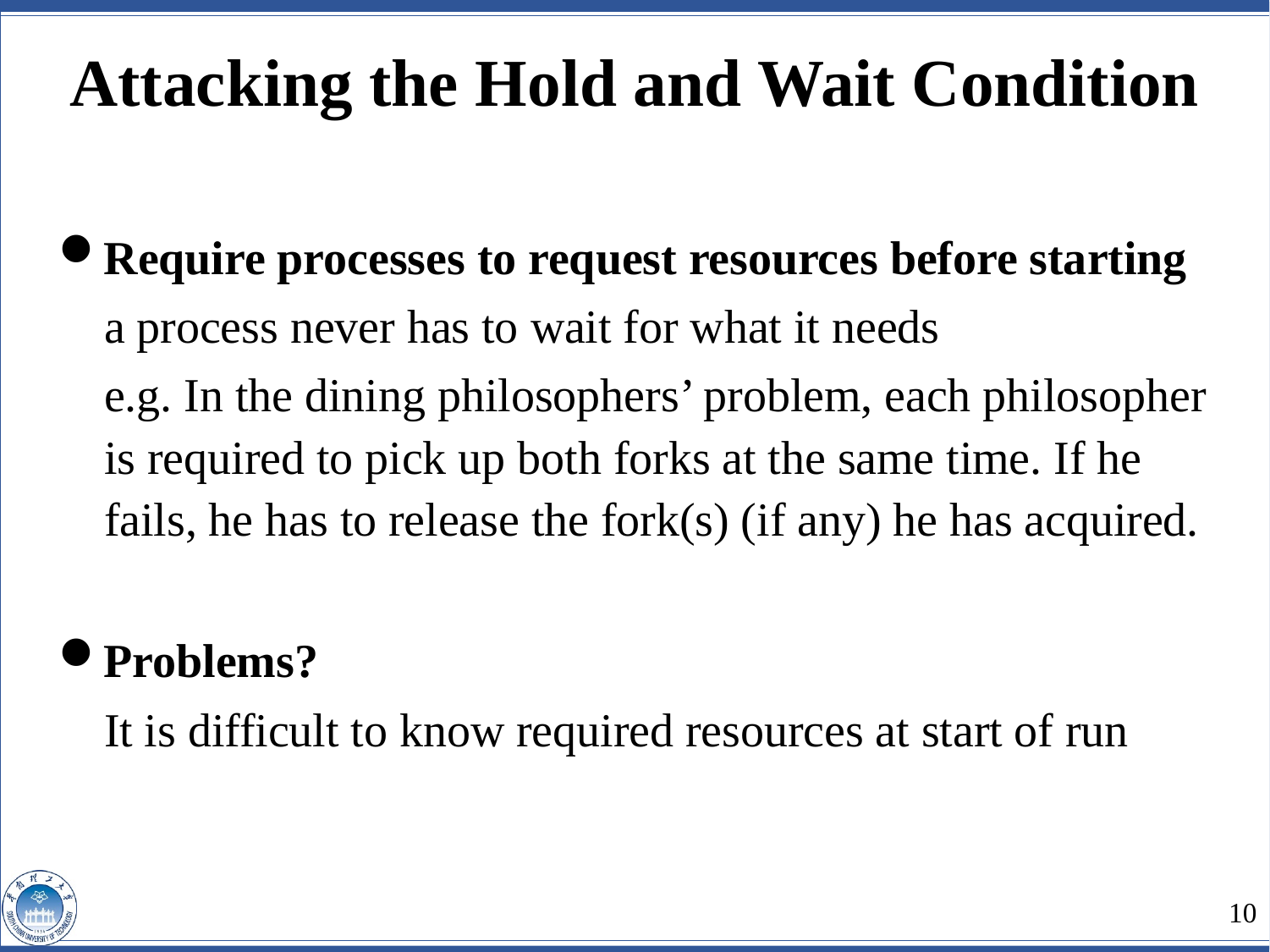

Attacking the Hold and Wait Condition
Require processes to request resources before starting
a process never has to wait for what it needs
e.g. In the dining philosophers’ problem, each philosopher is required to pick up both forks at the same time. If he fails, he has to release the fork(s) (if any) he has acquired.

Problems?
It is difficult to know required resources at start of run
10